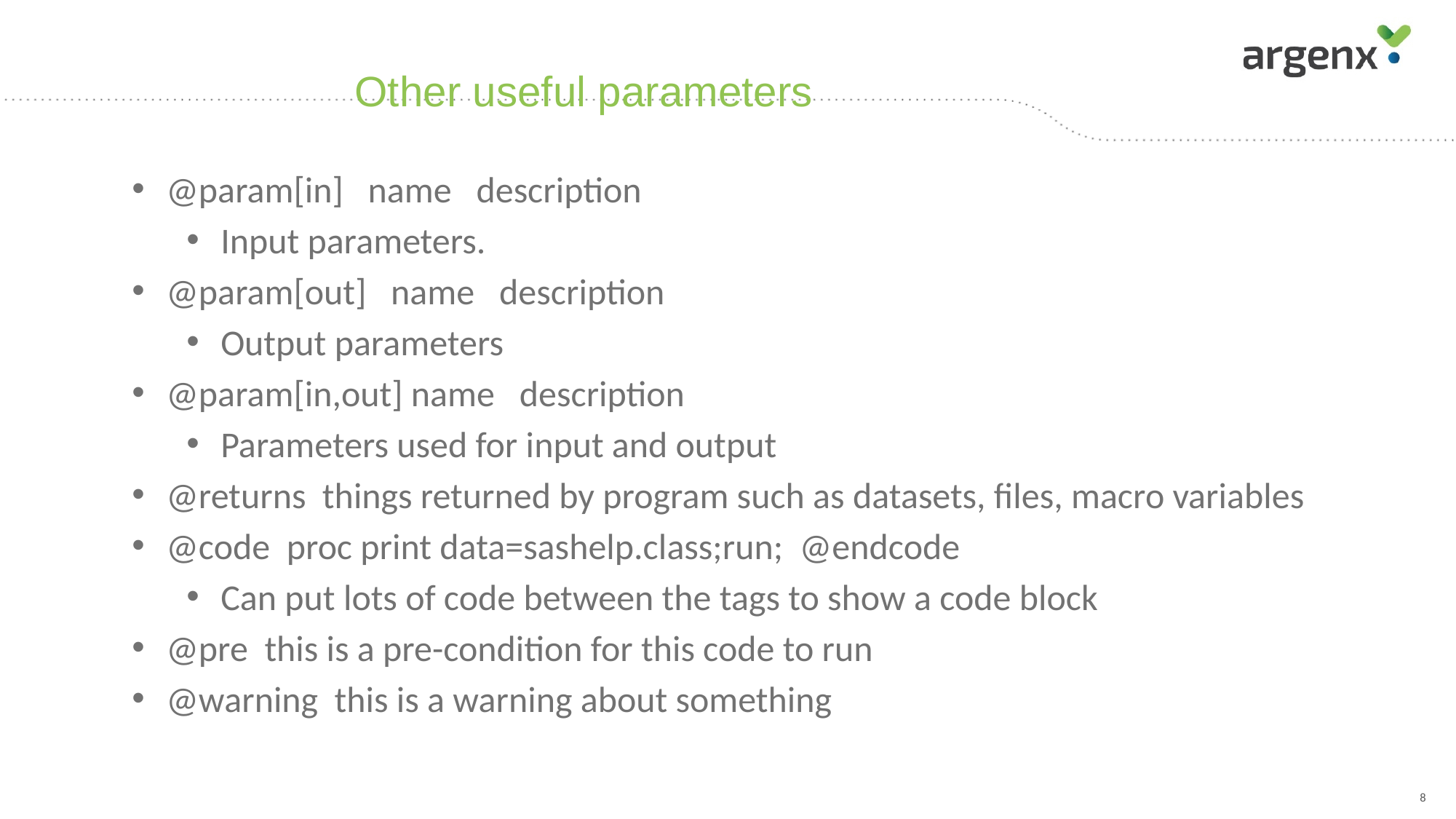

# Other useful parameters
@param[in]   name   description
Input parameters.
@param[out]   name   description
Output parameters
@param[in,out] name   description
Parameters used for input and output
@returns  things returned by program such as datasets, files, macro variables
@code  proc print data=sashelp.class;run;  @endcode
Can put lots of code between the tags to show a code block
@pre  this is a pre-condition for this code to run
@warning  this is a warning about something
8